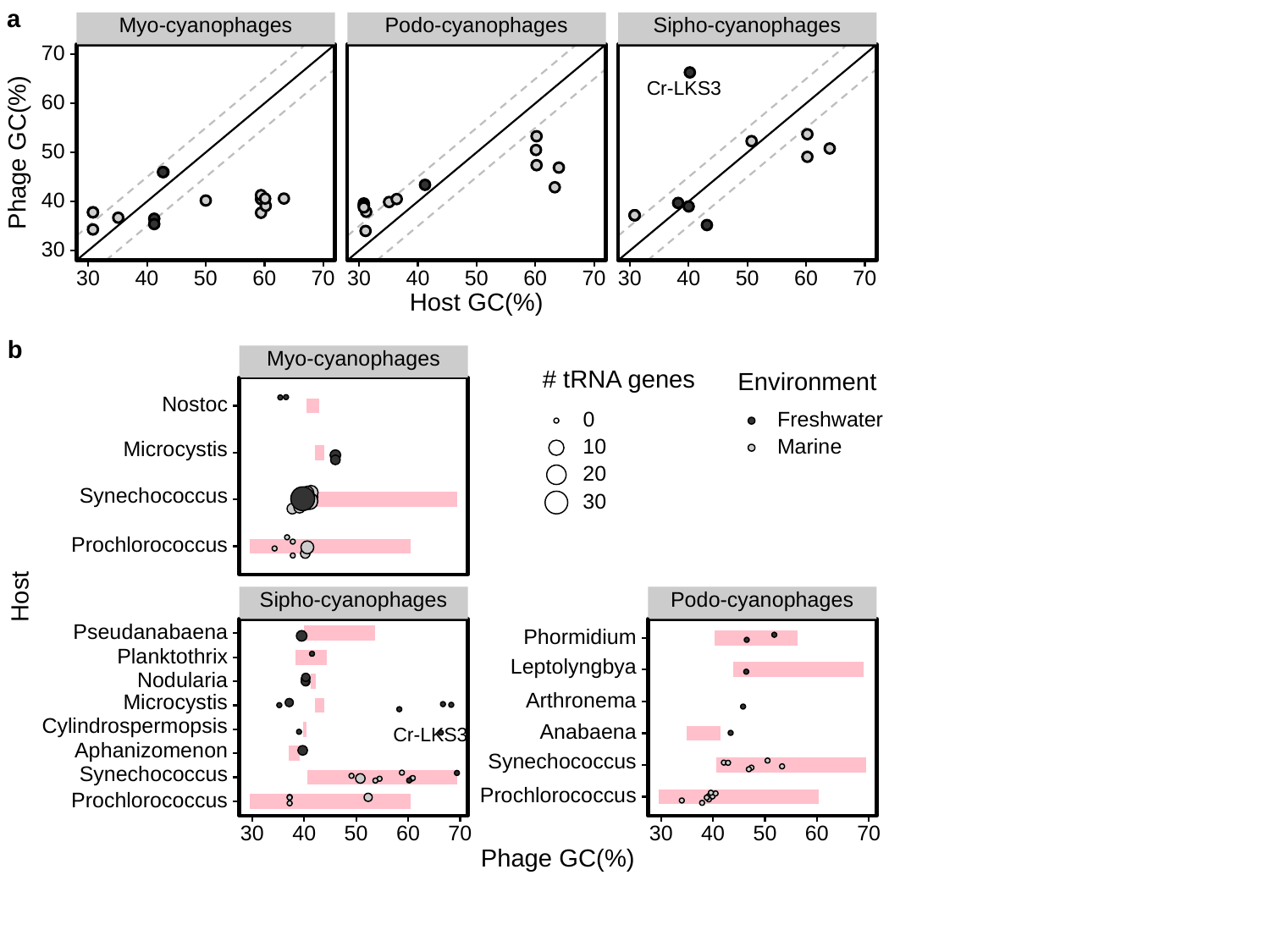

a
Sipho-cyanophages
Myo-cyanophages
Podo-cyanophages

70

Cr-LKS3
60

Phage GC(%)

50

40

30

30
30
30
40
50
60
70
40
50
60
70
40
50
60
70
Host GC(%)
b

Myo-cyanophages
# tRNA genes
Environment

Nostoc

0
Freshwater

10
Marine

Microcystis

20

Synechococcus

30

Prochlorococcus

Host
Sipho-cyanophages
Podo-cyanophages

Pseudanabaena
Phormidium

Planktothrix

Leptolyngbya

Nodularia

Microcystis
Arthronema

Cylindrospermopsis
Anabaena
Cr-LKS3

Aphanizomenon

Synechococcus

Synechococcus

Prochlorococcus

Prochlorococcus

30
30
40
50
60
70
40
50
60
70
Phage GC(%)